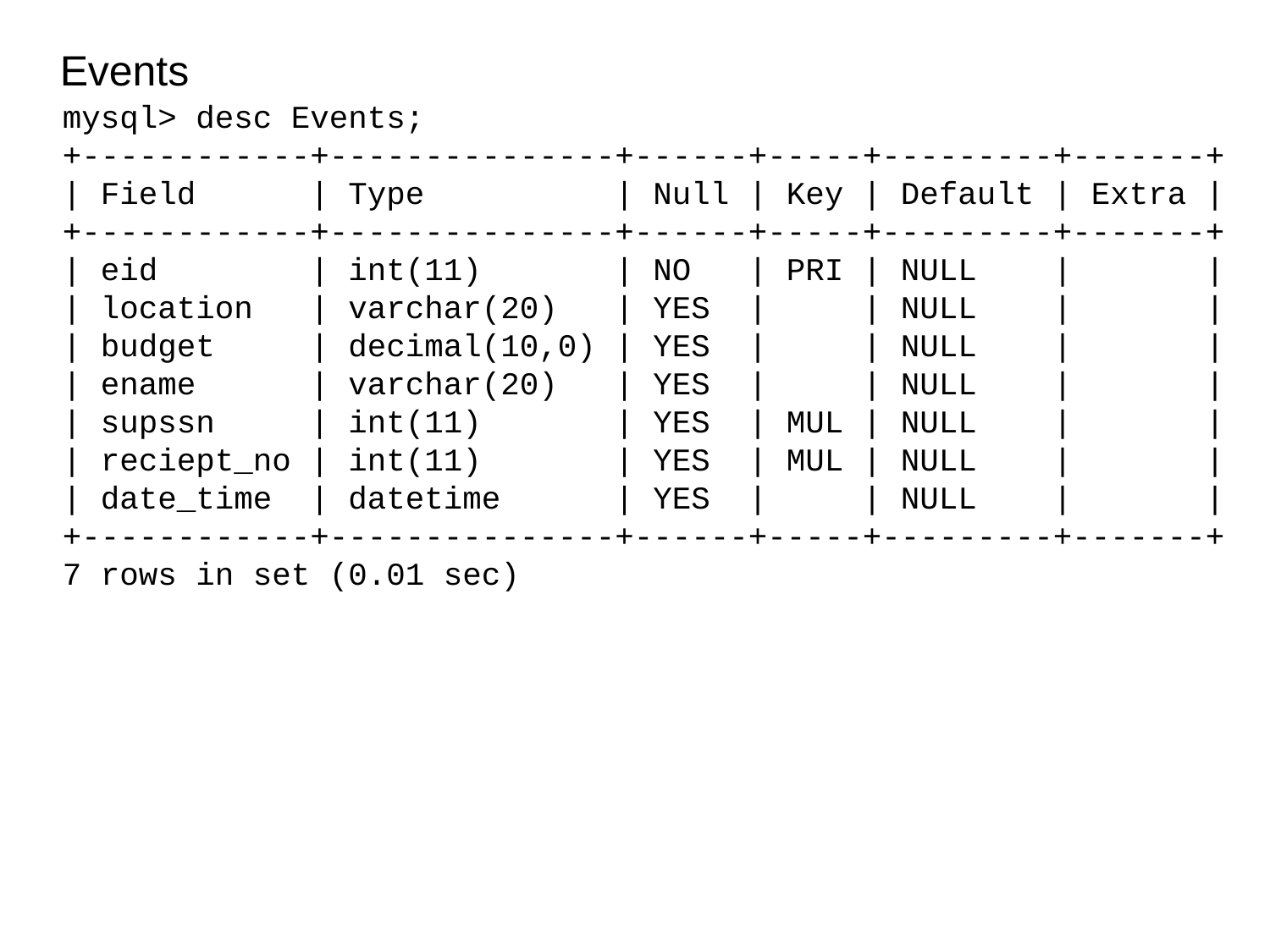

Events
mysql> desc Events;
+------------+---------------+------+-----+---------+-------+
| Field      | Type          | Null | Key | Default | Extra |
+------------+---------------+------+-----+---------+-------+
| eid        | int(11)       | NO   | PRI | NULL    |       |
| location   | varchar(20)   | YES  |     | NULL    |       |
| budget     | decimal(10,0) | YES  |     | NULL    |       |
| ename      | varchar(20)   | YES  |     | NULL    |       |
| supssn     | int(11)       | YES  | MUL | NULL    |       |
| reciept_no | int(11)       | YES  | MUL | NULL    |       |
| date_time  | datetime      | YES  |     | NULL    |       |
+------------+---------------+------+-----+---------+-------+
7 rows in set (0.01 sec)